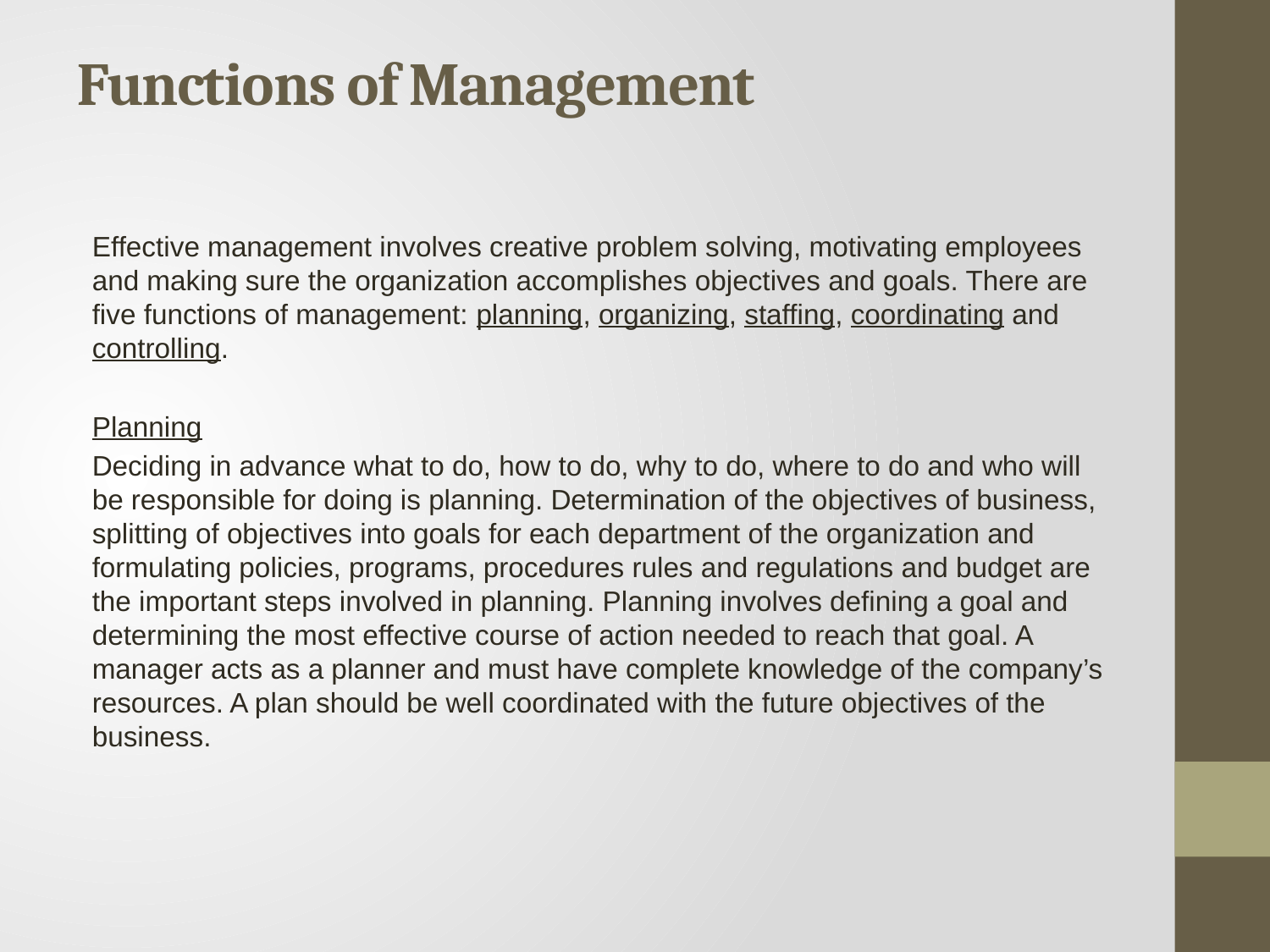

# Functions of Management
Effective management involves creative problem solving, motivating employees and making sure the organization accomplishes objectives and goals. There are five functions of management: planning, organizing, staffing, coordinating and controlling.

Planning
Deciding in advance what to do, how to do, why to do, where to do and who will be responsible for doing is planning. Determination of the objectives of business, splitting of objectives into goals for each department of the organization and formulating policies, programs, procedures rules and regulations and budget are the important steps involved in planning. Planning involves defining a goal and determining the most effective course of action needed to reach that goal. A manager acts as a planner and must have complete knowledge of the company’s resources. A plan should be well coordinated with the future objectives of the business.